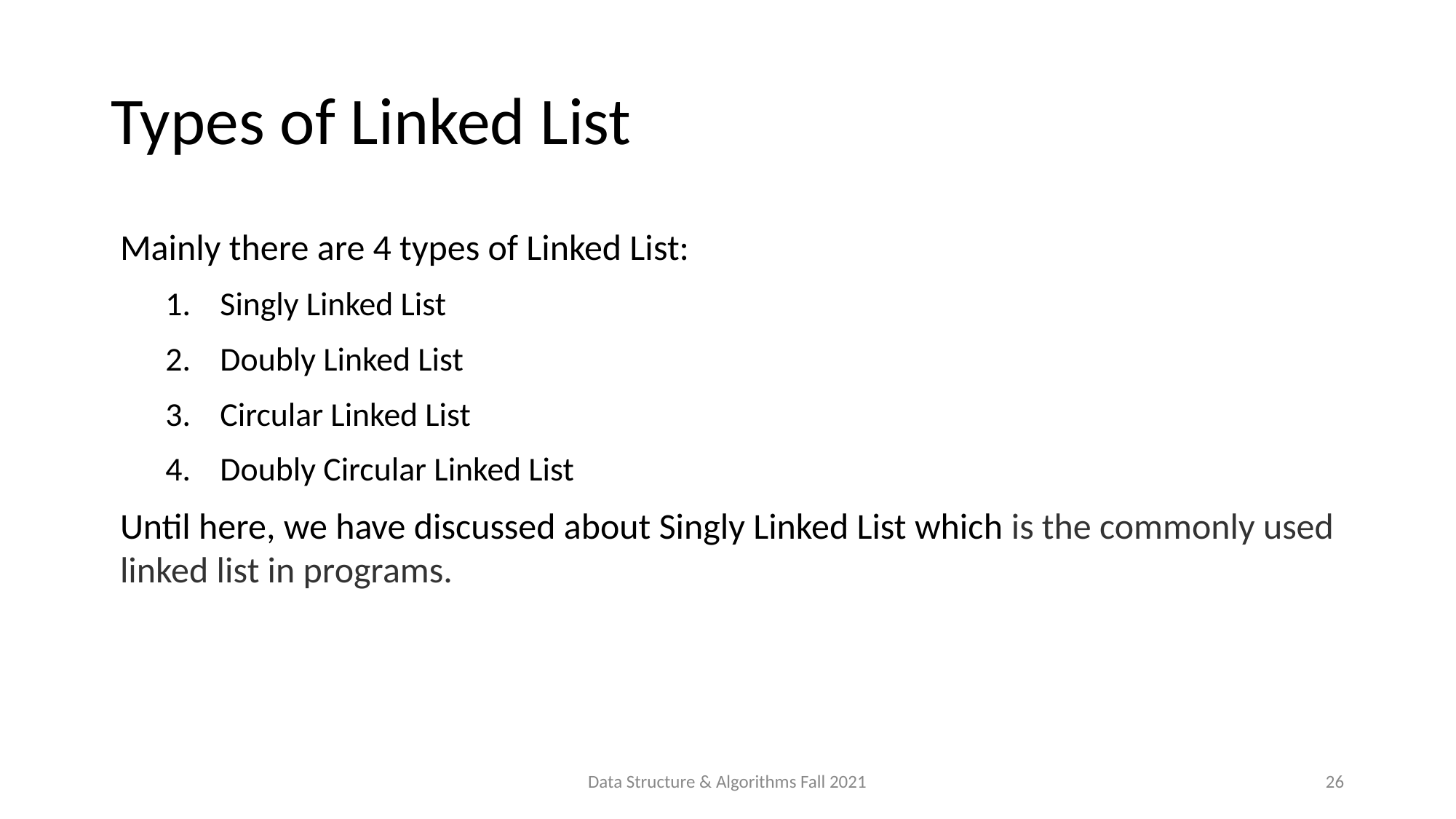

# Types of Linked List
Mainly there are 4 types of Linked List:
Singly Linked List
Doubly Linked List
Circular Linked List
Doubly Circular Linked List
Until here, we have discussed about Singly Linked List which is the commonly used linked list in programs.

Data Structure & Algorithms Fall 2021
26